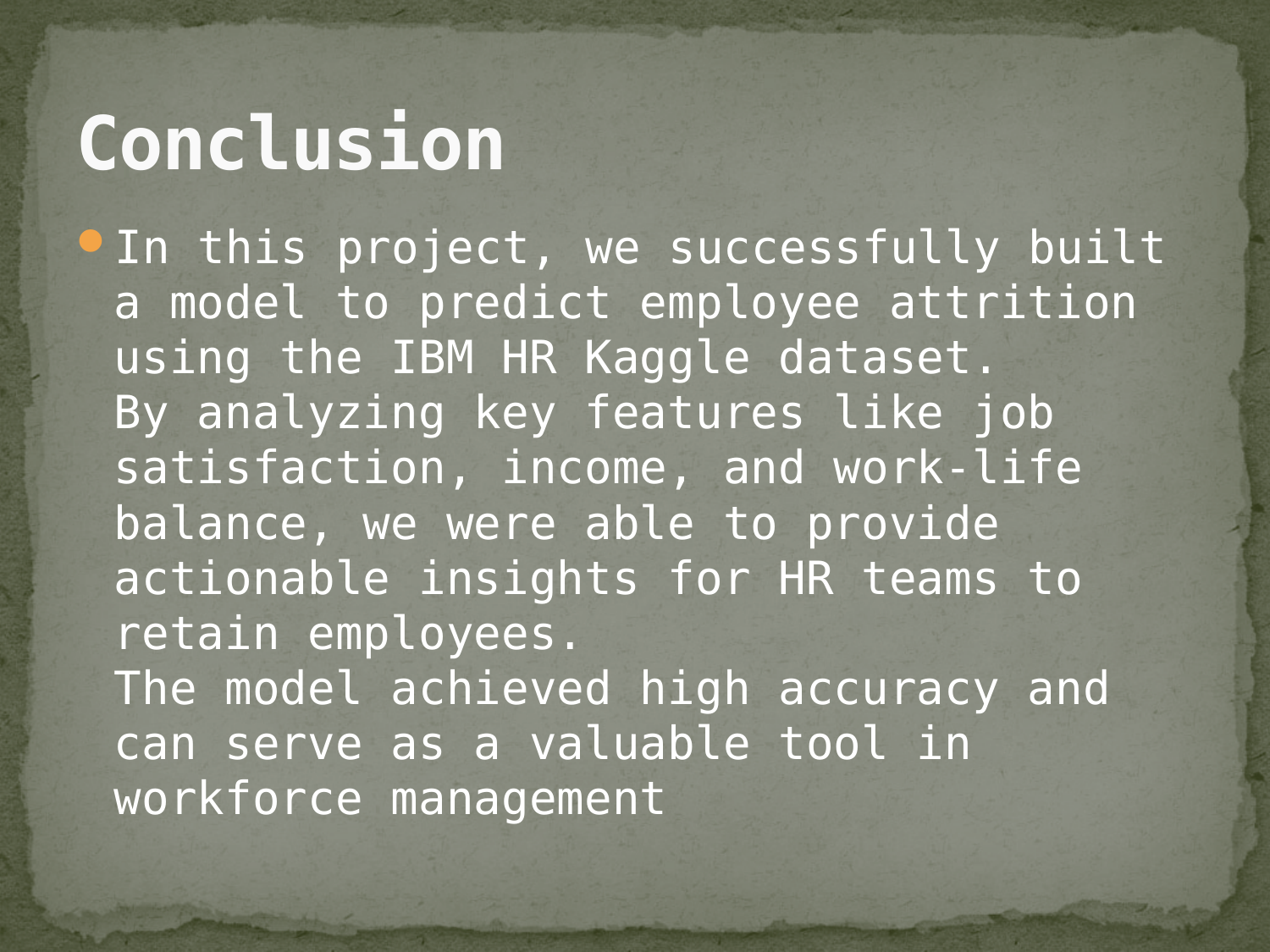

# Conclusion
In this project, we successfully built a model to predict employee attrition using the IBM HR Kaggle dataset.
By analyzing key features like job satisfaction, income, and work-life balance, we were able to provide actionable insights for HR teams to retain employees.
The model achieved high accuracy and can serve as a valuable tool in workforce management